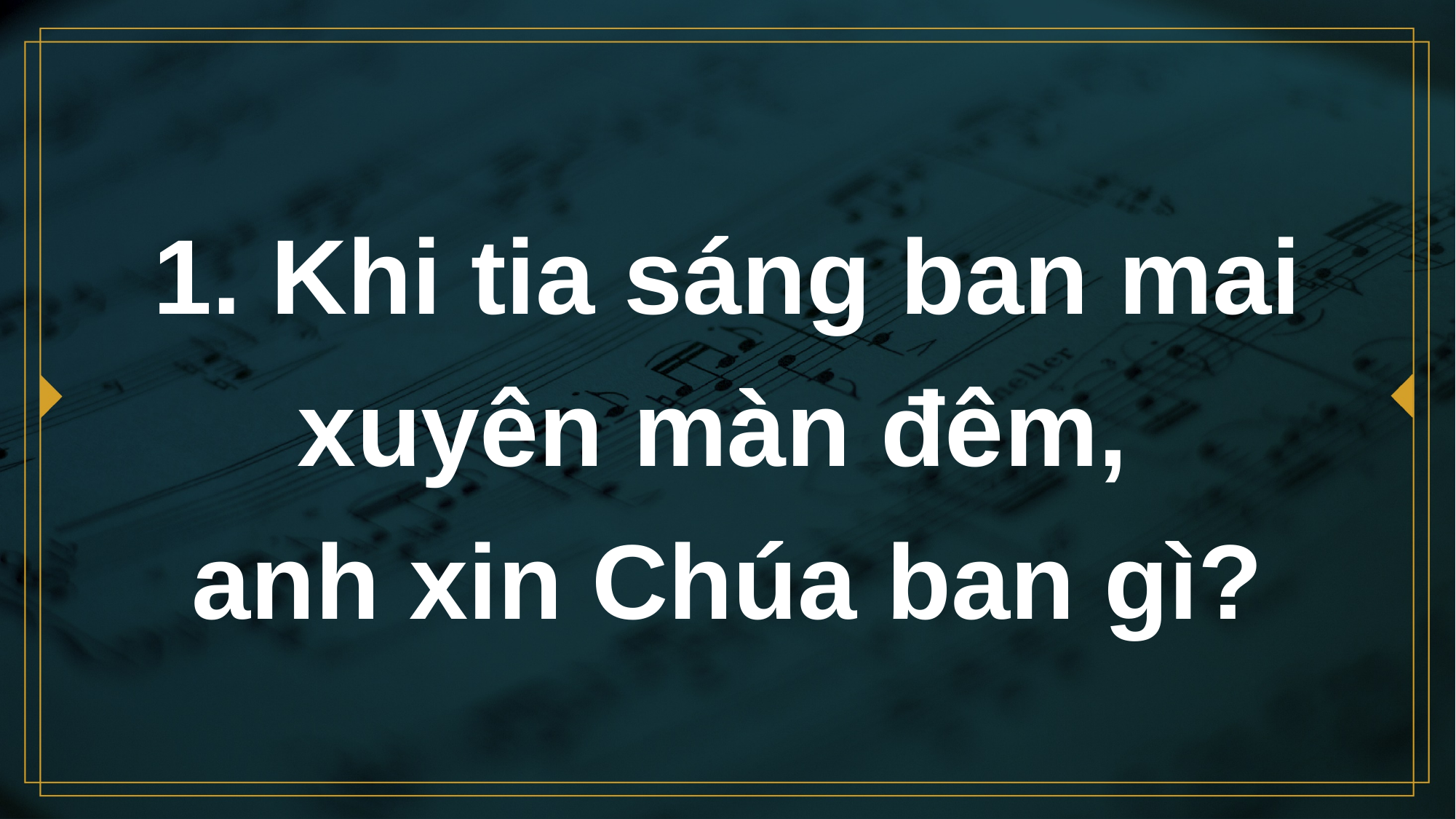

# 1. Khi tia sáng ban mai xuyên màn đêm, anh xin Chúa ban gì?